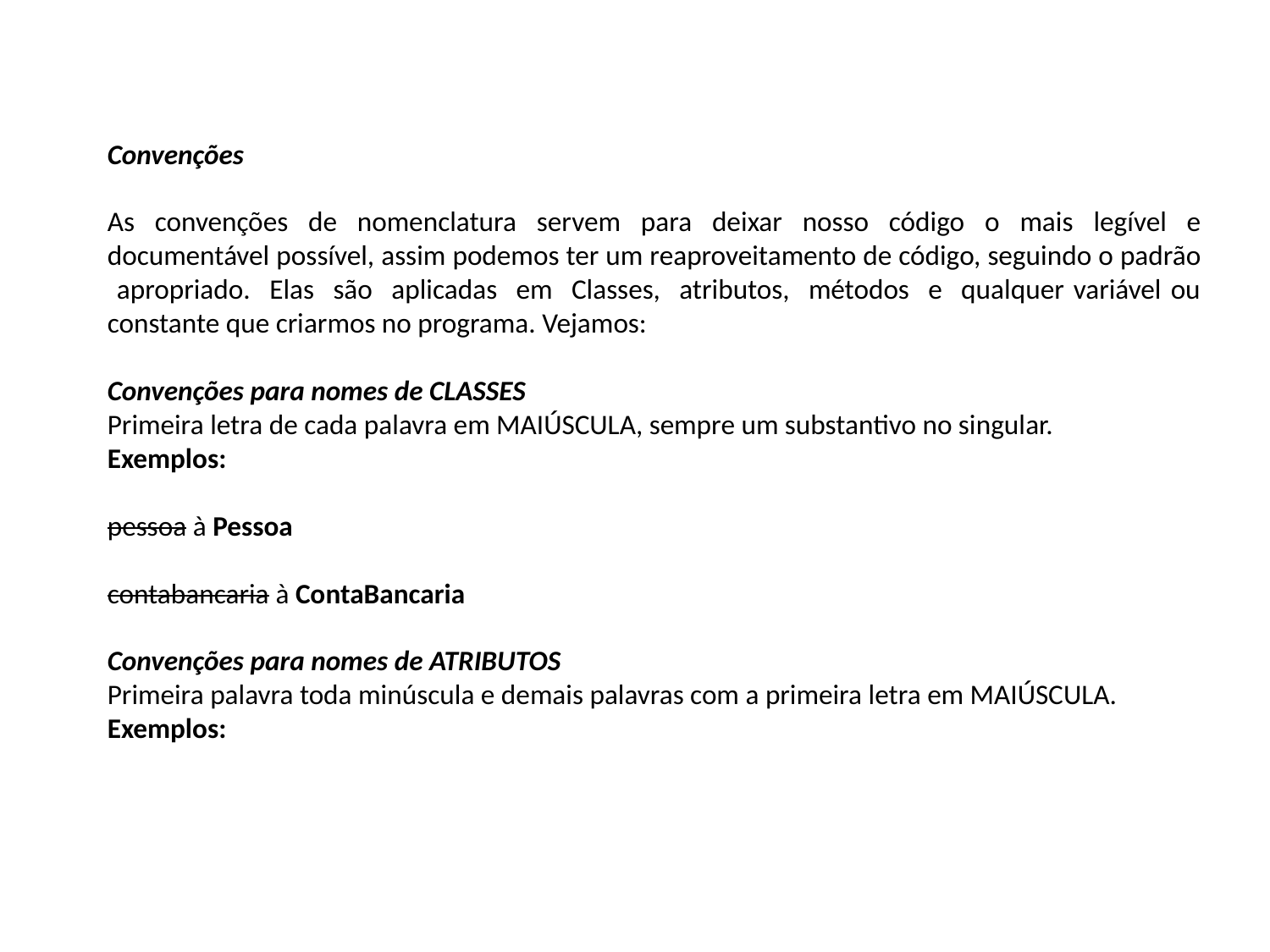

Convenções

As convenções de nomenclatura servem para deixar nosso código o mais legível e documentável possível, assim podemos ter um reaproveitamento de código, seguindo o padrão  apropriado.  Elas  são  aplicadas  em  Classes,  atributos,  métodos  e  qualquer variável ou constante que criarmos no programa. Vejamos:

Convenções para nomes de CLASSES
Primeira letra de cada palavra em MAIÚSCULA, sempre um substantivo no singular.
Exemplos:

pessoa à Pessoa

contabancaria à ContaBancaria

Convenções para nomes de ATRIBUTOS
Primeira palavra toda minúscula e demais palavras com a primeira letra em MAIÚSCULA.
Exemplos: